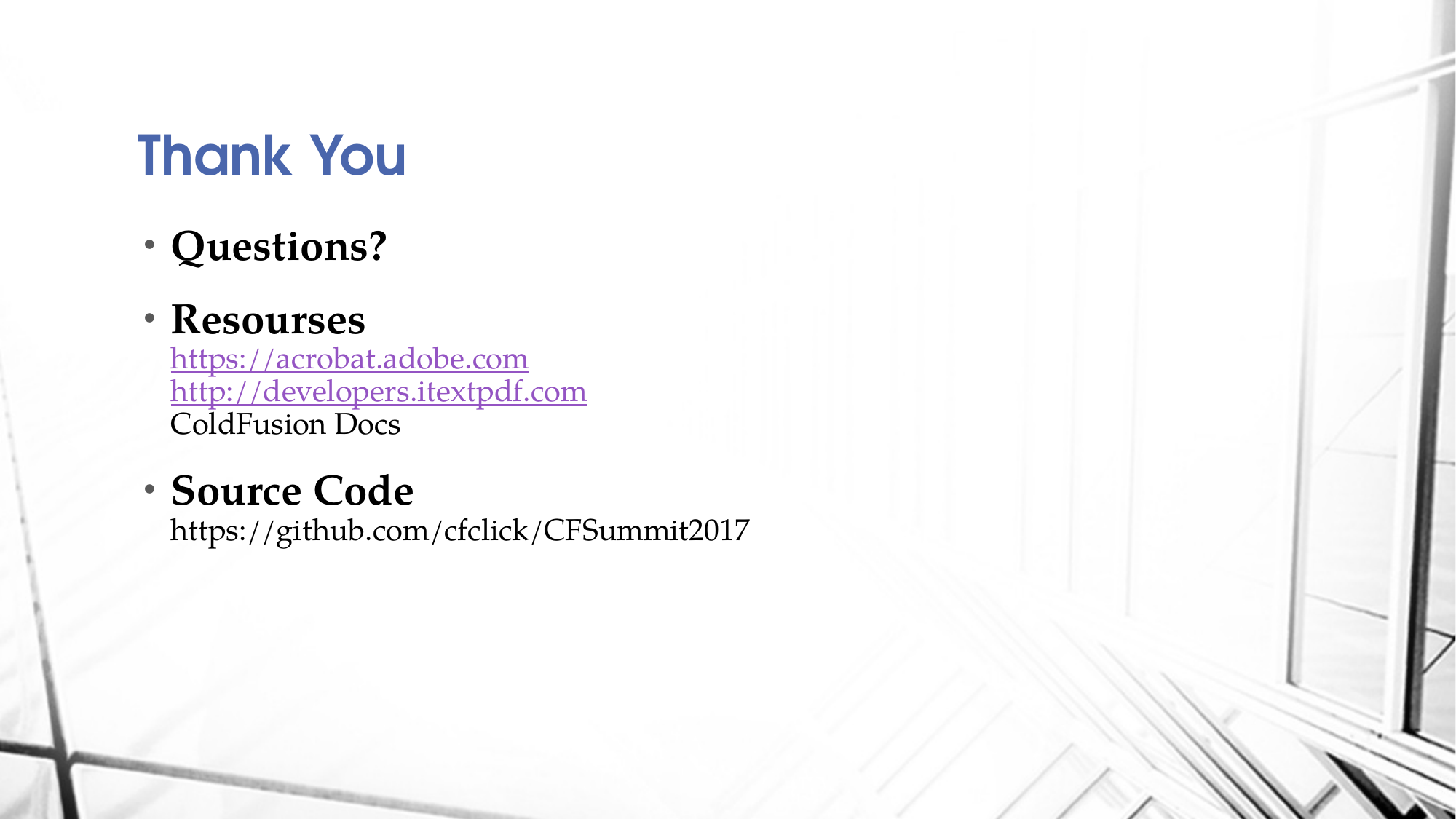

# Thank You
Questions?
Resourses
https://acrobat.adobe.com
http://developers.itextpdf.com
ColdFusion Docs
Source Code
https://github.com/cfclick/CFSummit2017